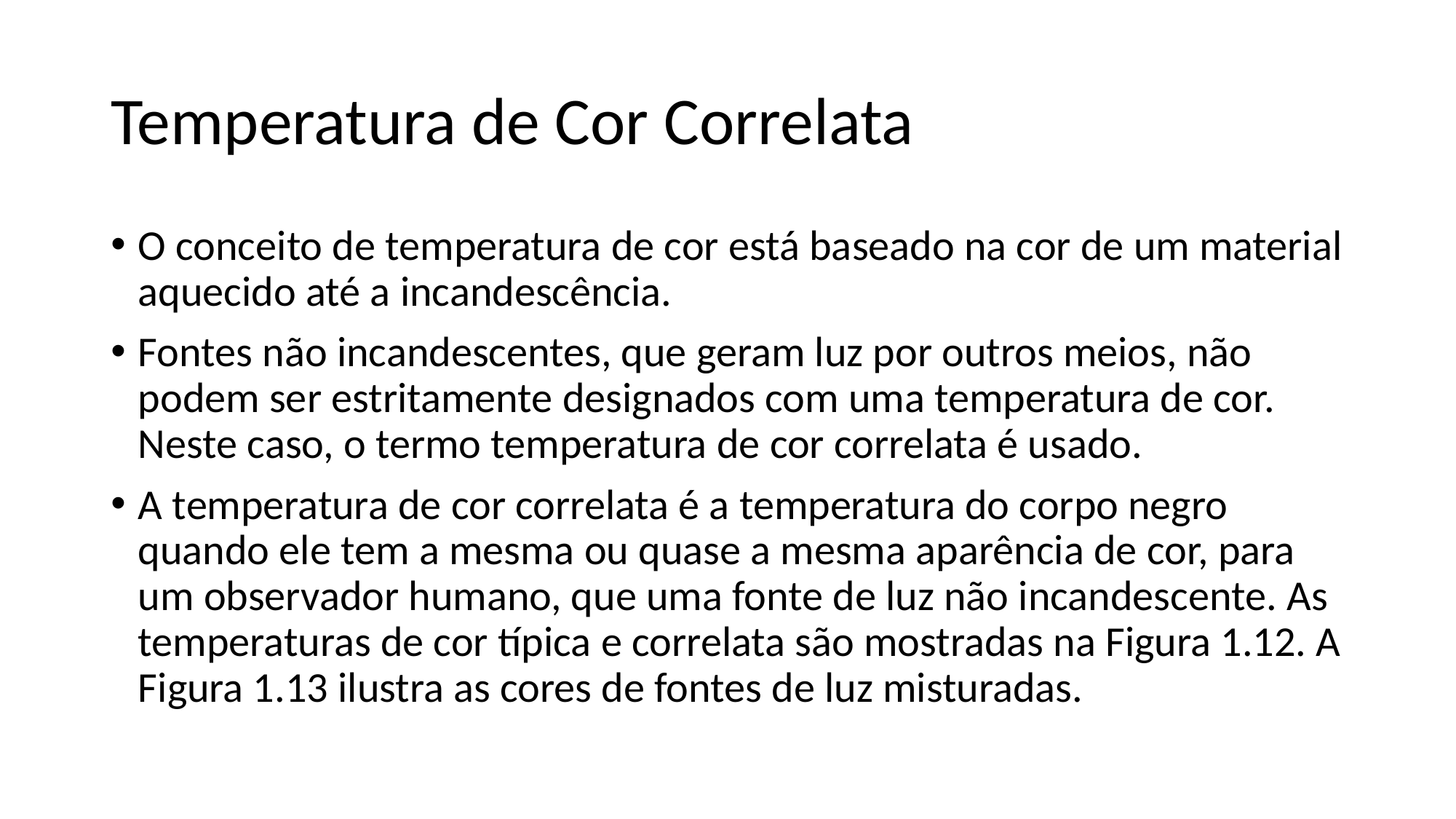

# Temperatura de Cor Correlata
O conceito de temperatura de cor está baseado na cor de um material aquecido até a incandescência.
Fontes não incandescentes, que geram luz por outros meios, não podem ser estritamente designados com uma temperatura de cor. Neste caso, o termo temperatura de cor correlata é usado.
A temperatura de cor correlata é a temperatura do corpo negro quando ele tem a mesma ou quase a mesma aparência de cor, para um observador humano, que uma fonte de luz não incandescente. As temperaturas de cor típica e correlata são mostradas na Figura 1.12. A Figura 1.13 ilustra as cores de fontes de luz misturadas.